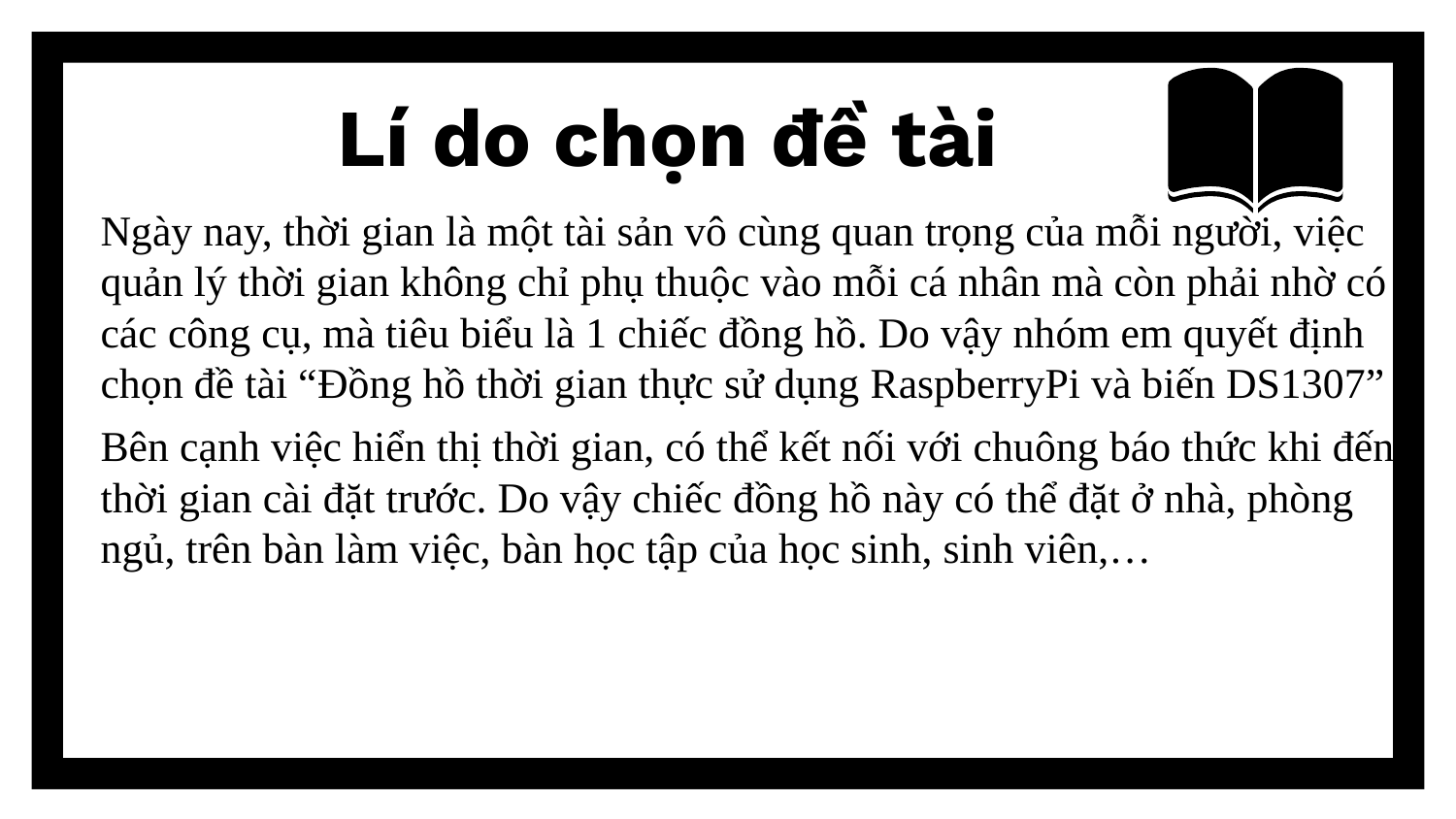

# Lí do chọn đề tài
Ngày nay, thời gian là một tài sản vô cùng quan trọng của mỗi người, việc quản lý thời gian không chỉ phụ thuộc vào mỗi cá nhân mà còn phải nhờ có các công cụ, mà tiêu biểu là 1 chiếc đồng hồ. Do vậy nhóm em quyết định chọn đề tài “Đồng hồ thời gian thực sử dụng RaspberryPi và biến DS1307”
Bên cạnh việc hiển thị thời gian, có thể kết nối với chuông báo thức khi đến thời gian cài đặt trước. Do vậy chiếc đồng hồ này có thể đặt ở nhà, phòng ngủ, trên bàn làm việc, bàn học tập của học sinh, sinh viên,…